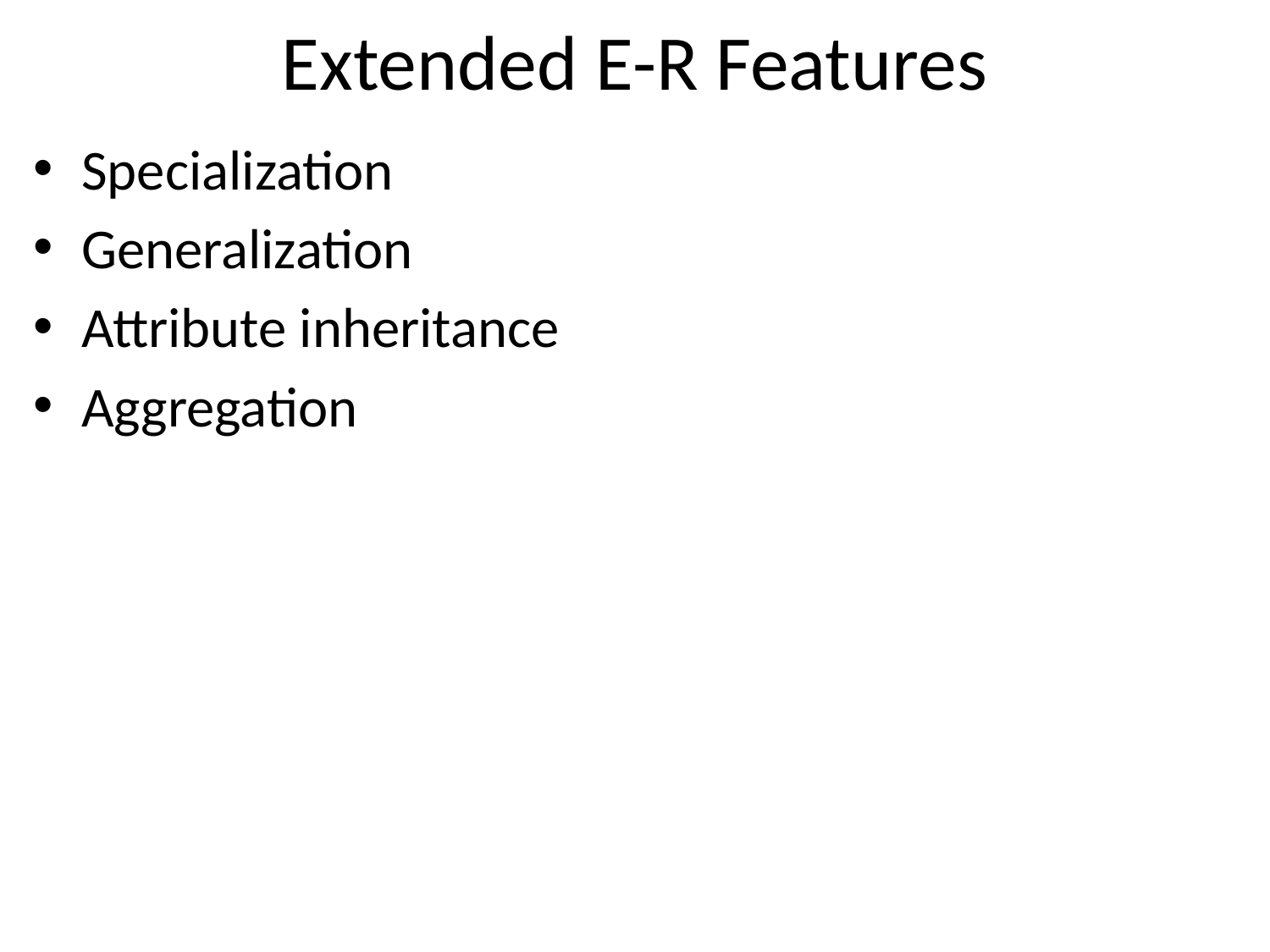

# Extended E-R Features
Specialization
Generalization
Attribute inheritance
Aggregation